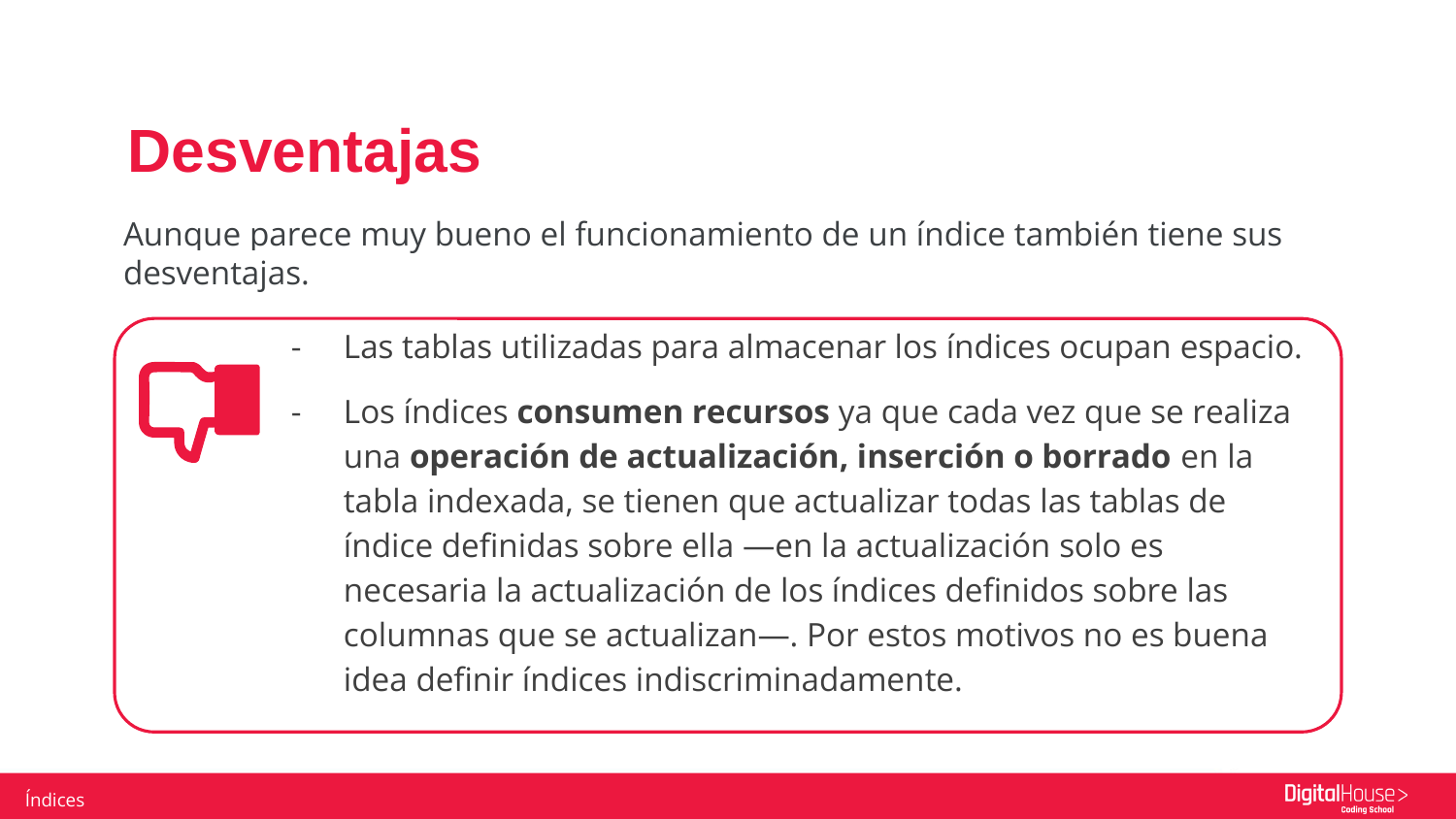

# Desventajas
Aunque parece muy bueno el funcionamiento de un índice también tiene sus desventajas.
Las tablas utilizadas para almacenar los índices ocupan espacio.
Los índices consumen recursos ya que cada vez que se realiza una operación de actualización, inserción o borrado en la tabla indexada, se tienen que actualizar todas las tablas de índice definidas sobre ella —en la actualización solo es necesaria la actualización de los índices definidos sobre las columnas que se actualizan—. Por estos motivos no es buena idea definir índices indiscriminadamente.